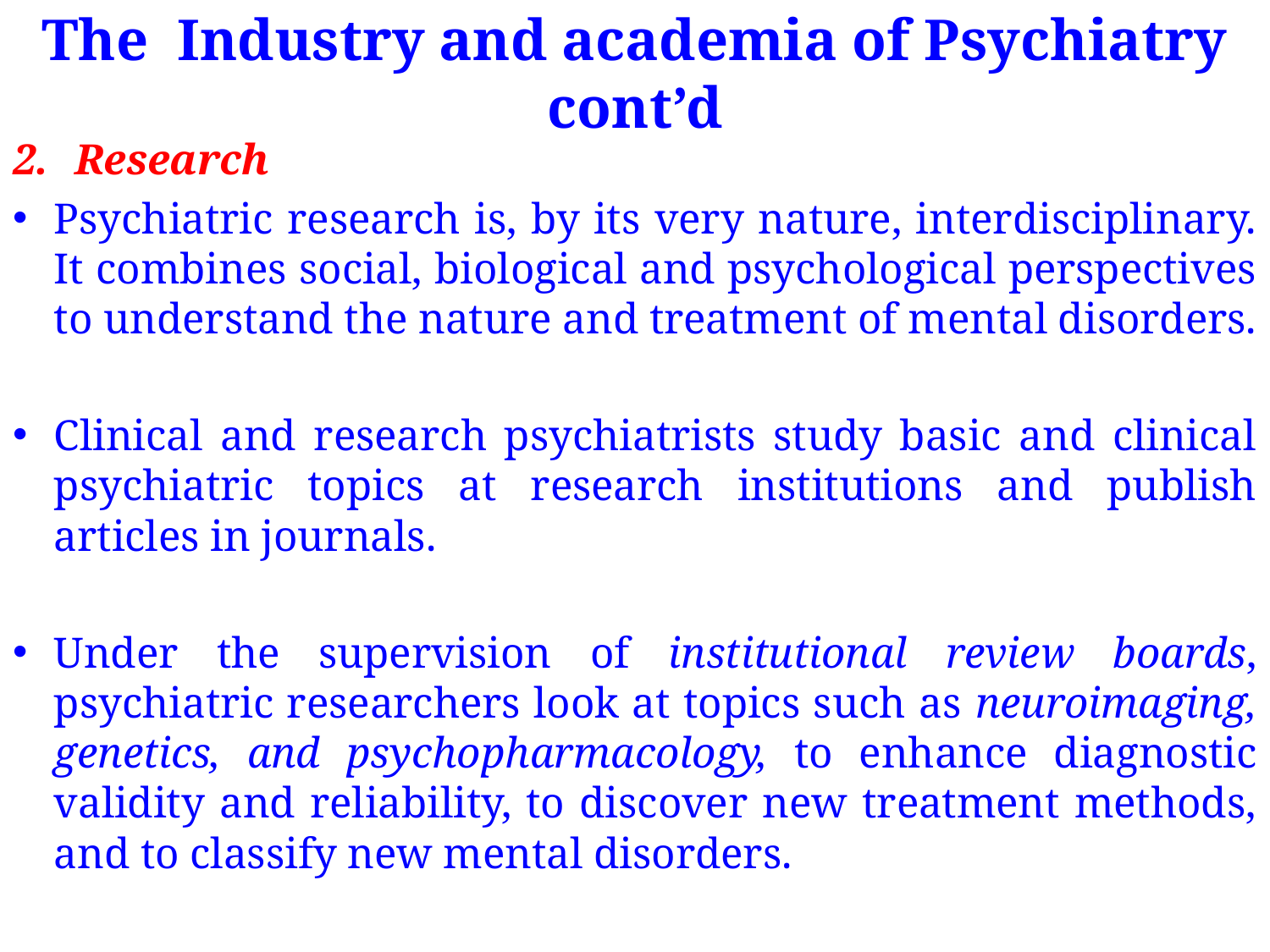

# The  Industry and academia of Psychiatry cont’d
Research
Psychiatric research is, by its very nature, interdisciplinary. It combines social, biological and psychological perspectives to understand the nature and treatment of mental disorders.

Clinical and research psychiatrists study basic and clinical psychiatric topics at research institutions and publish articles in journals.

Under the supervision of institutional review boards, psychiatric researchers look at topics such as neuroimaging, genetics, and psychopharmacology, to enhance diagnostic validity and reliability, to discover new treatment methods, and to classify new mental disorders.